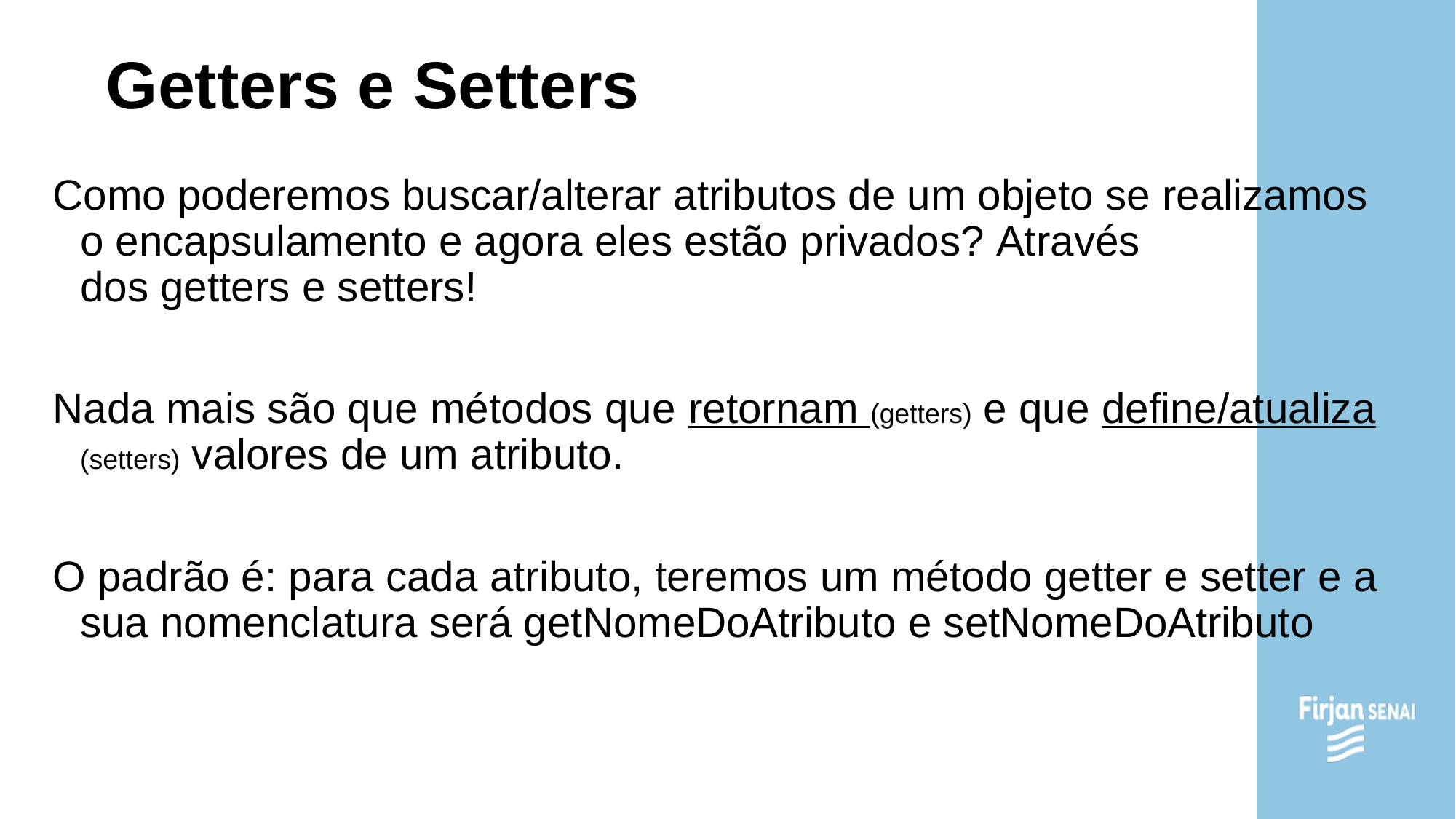

Getters e Setters
Como poderemos buscar/alterar atributos de um objeto se realizamos o encapsulamento e agora eles estão privados? Através dos getters e setters!

Nada mais são que métodos que retornam (getters) e que define/atualiza (setters) valores de um atributo.

O padrão é: para cada atributo, teremos um método getter e setter e a sua nomenclatura será getNomeDoAtributo e setNomeDoAtributo